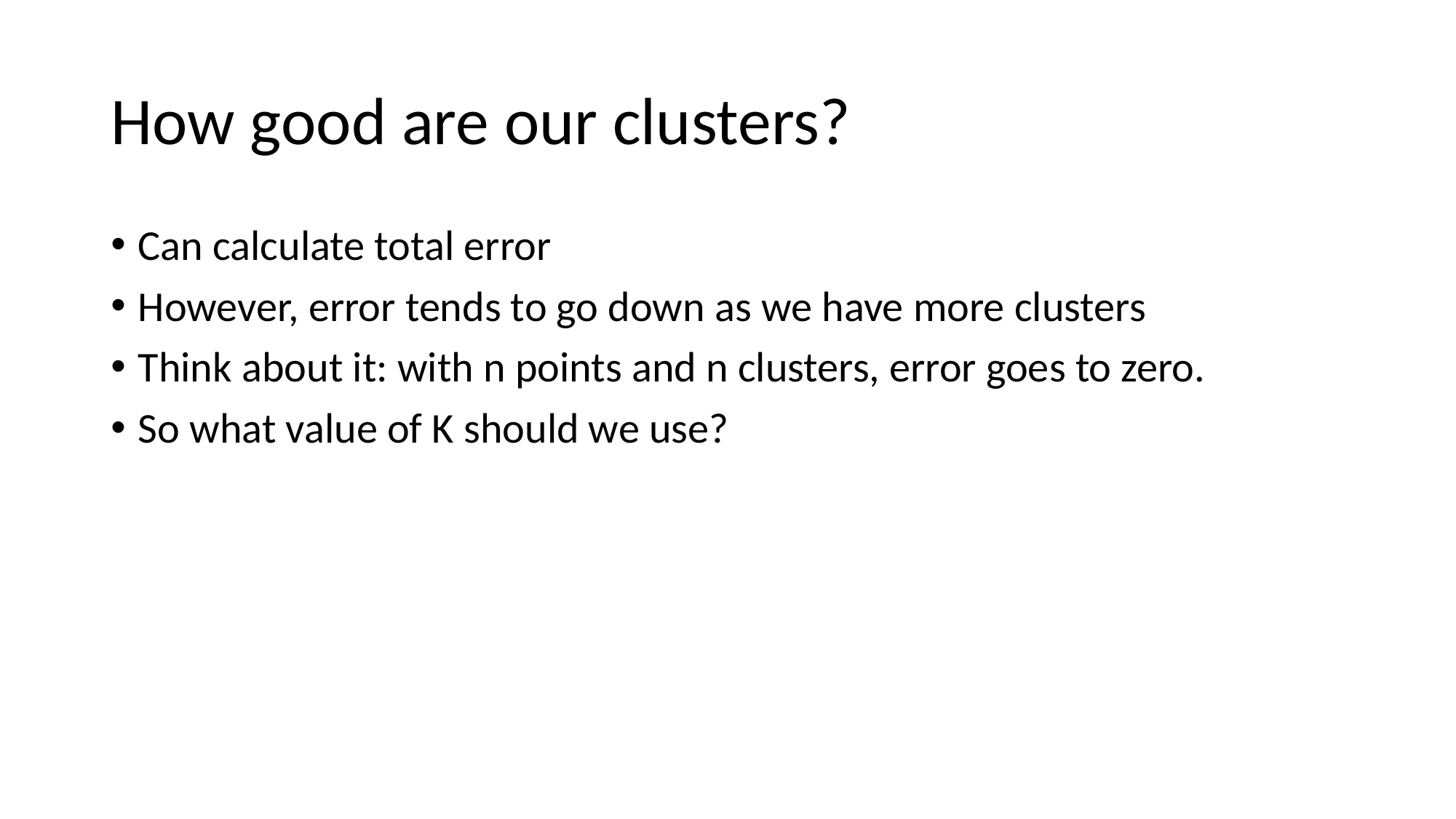

# How good are our clusters?
Can calculate total error
However, error tends to go down as we have more clusters
Think about it: with n points and n clusters, error goes to zero.
So what value of K should we use?